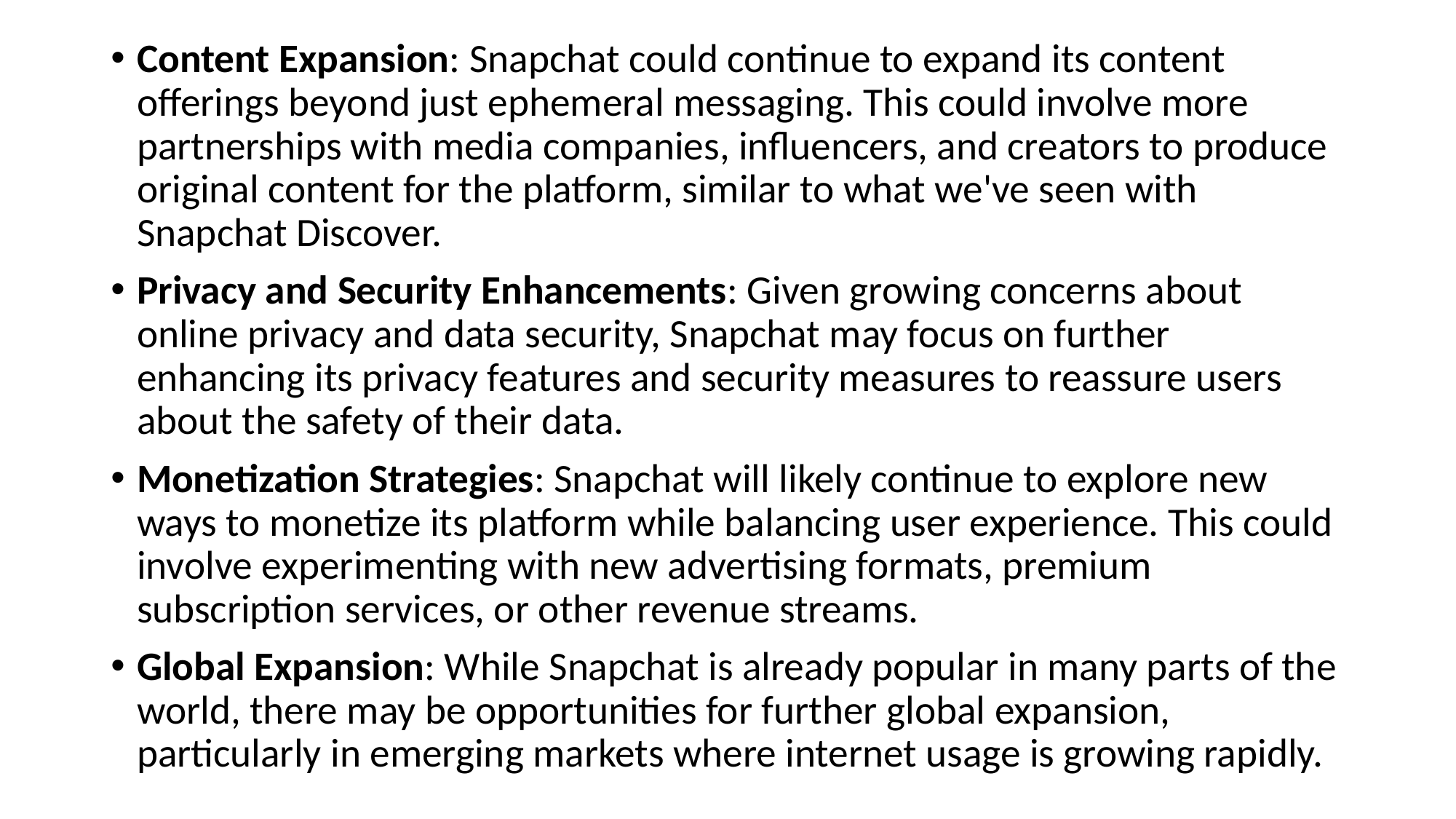

Content Expansion: Snapchat could continue to expand its content offerings beyond just ephemeral messaging. This could involve more partnerships with media companies, influencers, and creators to produce original content for the platform, similar to what we've seen with Snapchat Discover.
Privacy and Security Enhancements: Given growing concerns about online privacy and data security, Snapchat may focus on further enhancing its privacy features and security measures to reassure users about the safety of their data.
Monetization Strategies: Snapchat will likely continue to explore new ways to monetize its platform while balancing user experience. This could involve experimenting with new advertising formats, premium subscription services, or other revenue streams.
Global Expansion: While Snapchat is already popular in many parts of the world, there may be opportunities for further global expansion, particularly in emerging markets where internet usage is growing rapidly.